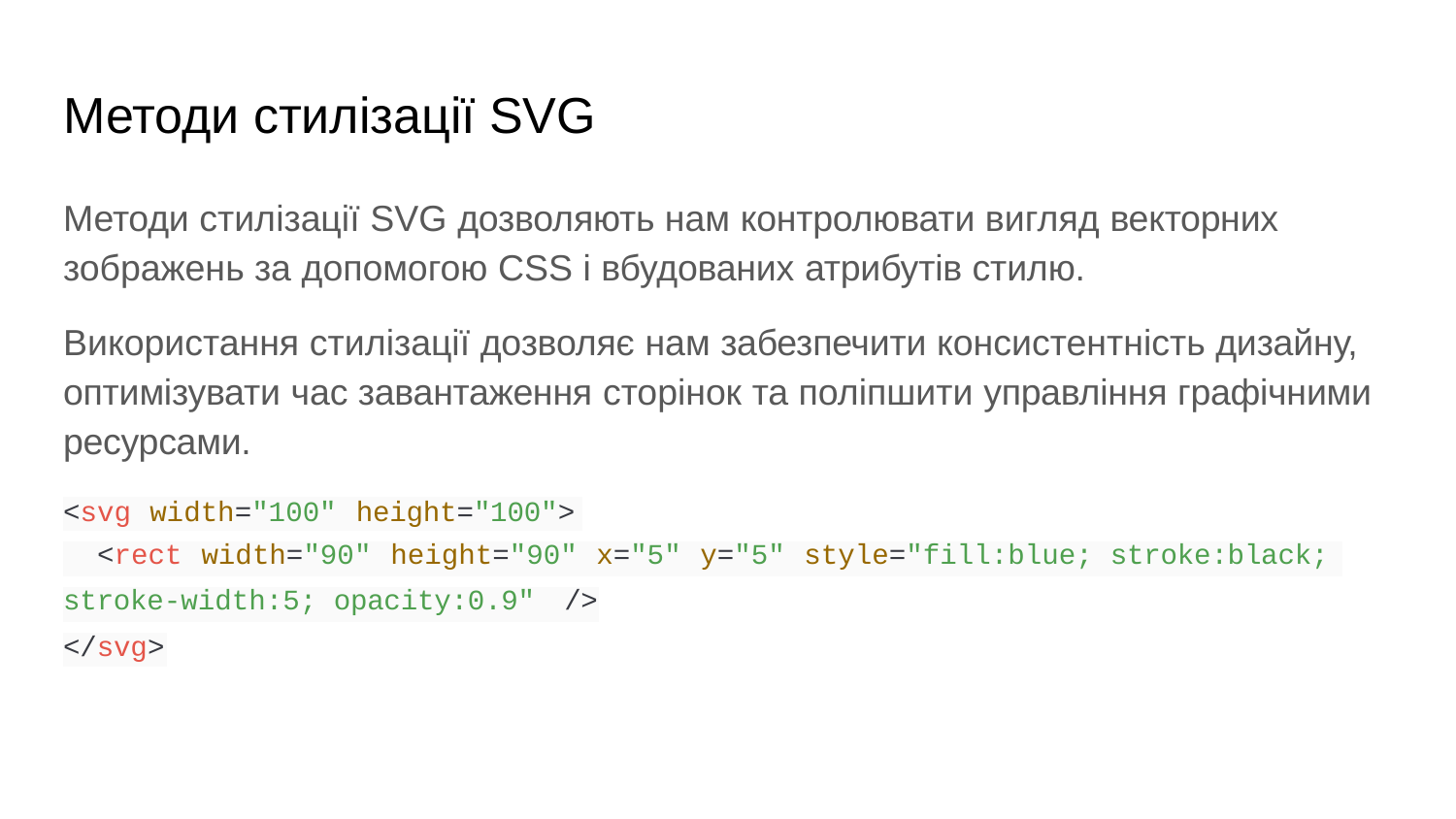

# Методи стилізації SVG
Методи стилізації SVG дозволяють нам контролювати вигляд векторних зображень за допомогою CSS і вбудованих атрибутів стилю.
Використання стилізації дозволяє нам забезпечити консистентність дизайну, оптимізувати час завантаження сторінок та поліпшити управління графічними ресурсами.
| <svg width="100" height="100"> |  |  |  |
| --- | --- | --- | --- |
| <rect width="90" height="90" x="5" y="5" style="fill:blue; stroke:black; |  |  |  |
| stroke-width:5; opacity:0.9" /> |  |  |  |
| </svg> |  |  |  |